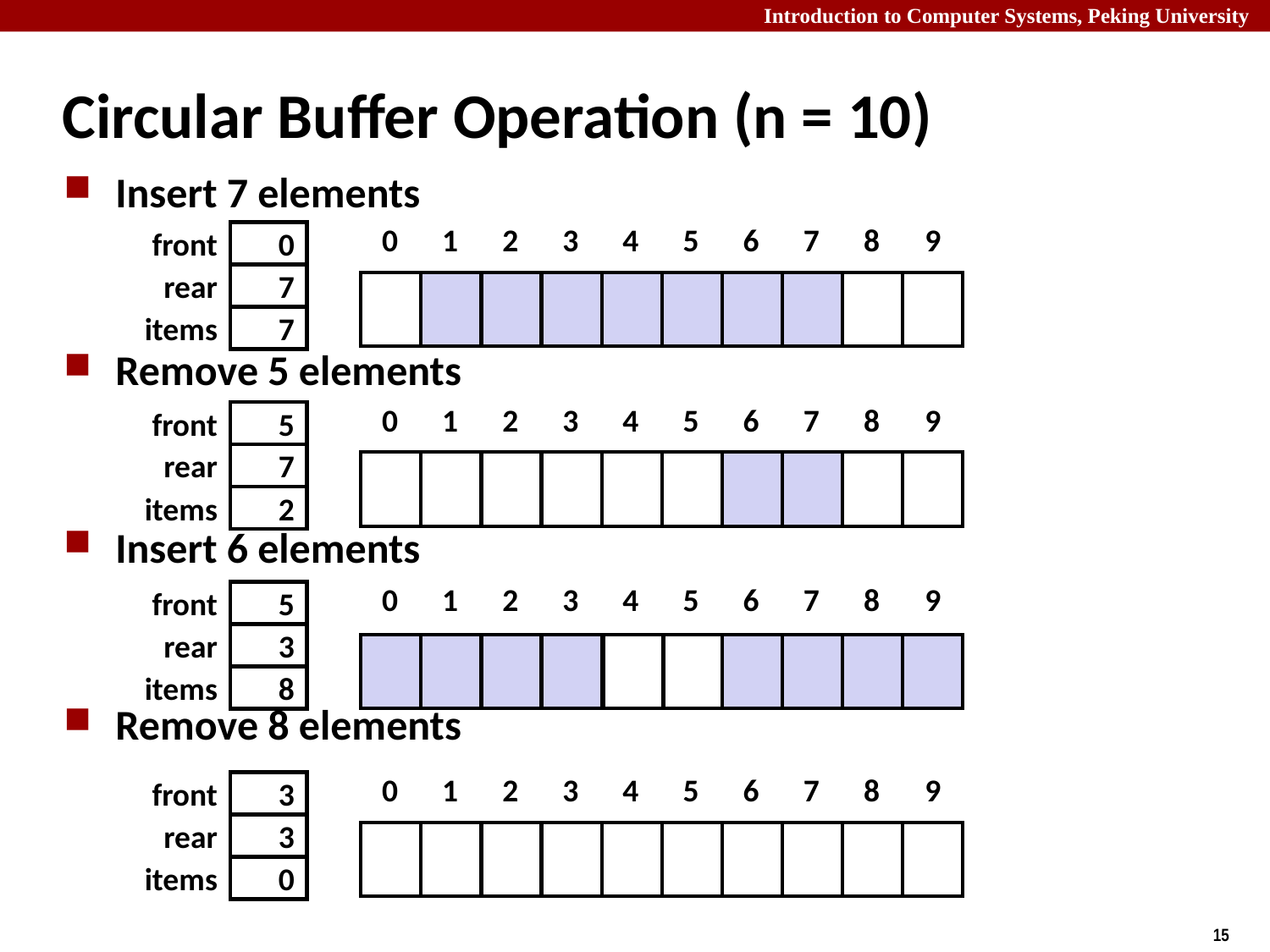

# Circular Buffer Operation (n = 10)
Insert 7 elements

Remove 5 elements

Insert 6 elements

Remove 8 elements
0
1
2
3
4
5
6
7
8
9
front
0
rear
7
items
7

0
1
2
3
4
5
6
7
8
9
front
5
rear
7
items
2

0
1
2
3
4
5
6
7
8
9
front
5
rear
3
items
8

0
1
2
3
4
5
6
7
8
9
front
3
rear
3
items
0